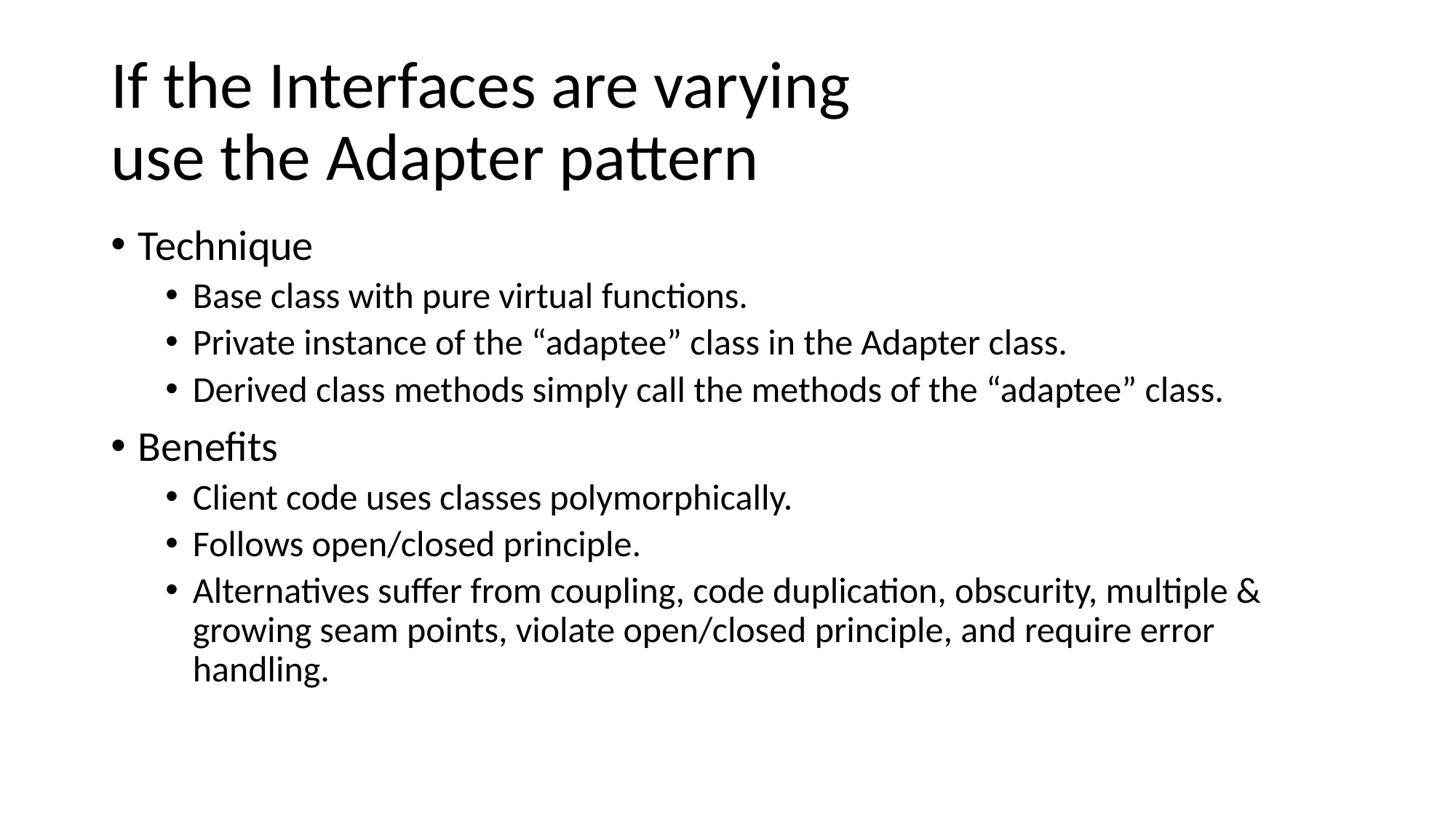

# If the Interfaces are varying use the Adapter pattern
Technique
Base class with pure virtual functions.
Private instance of the “adaptee” class in the Adapter class.
Derived class methods simply call the methods of the “adaptee” class.
Benefits
Client code uses classes polymorphically.
Follows open/closed principle.
Alternatives suffer from coupling, code duplication, obscurity, multiple & growing seam points, violate open/closed principle, and require error handling.